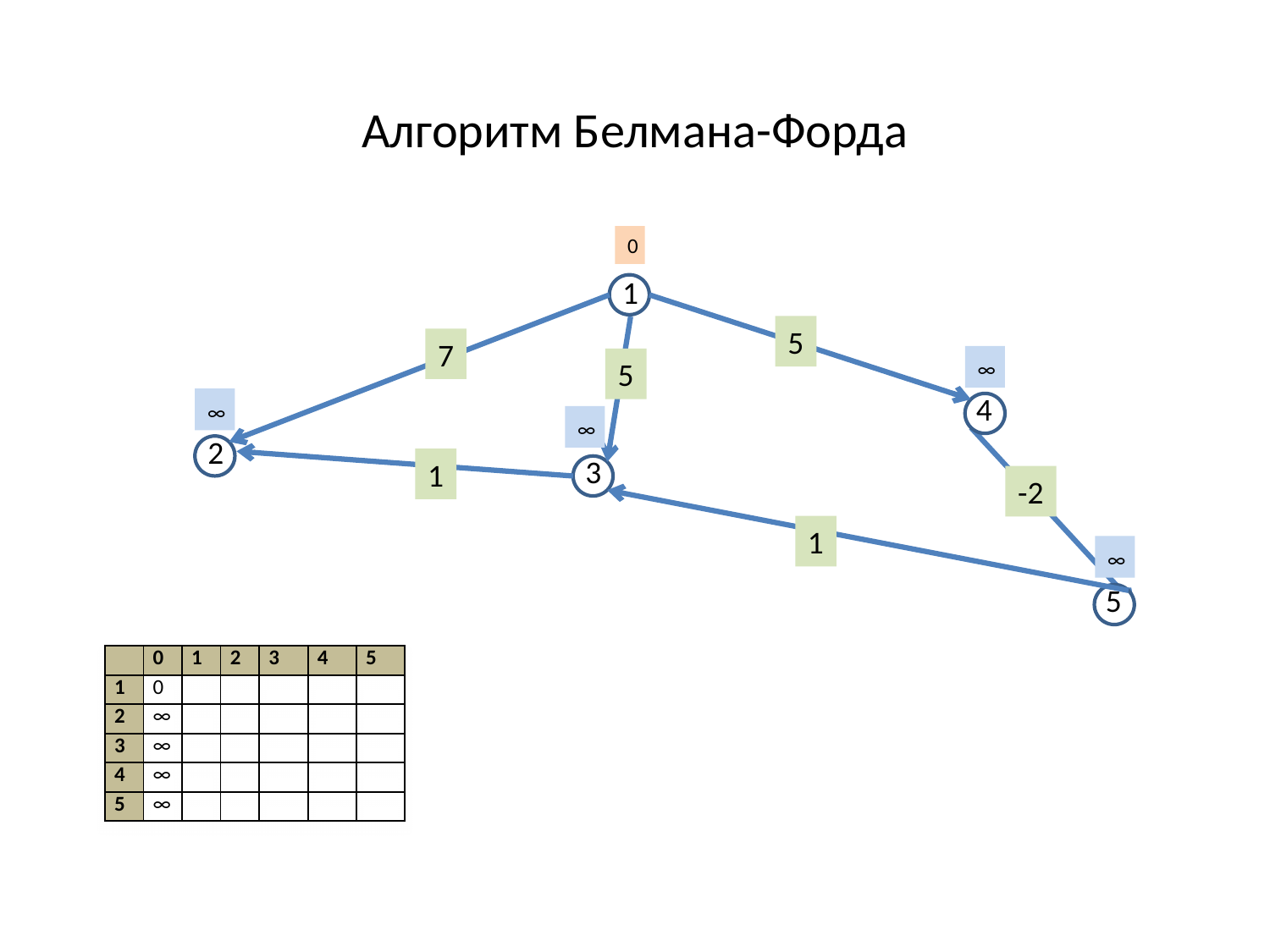

Алгоритм Белмана-Форда
0
1

5
7
∞
5
4
∞

∞
2

3
1

-2
1
∞
5

|  | 0 | 1 | 2 | 3 | 4 | 5 |
| --- | --- | --- | --- | --- | --- | --- |
| 1 | 0 |  |  |  |  |  |
| 2 | ∞ |  |  |  |  |  |
| 3 | ∞ |  |  |  |  |  |
| 4 | ∞ |  |  |  |  |  |
| 5 | ∞ |  |  |  |  |  |